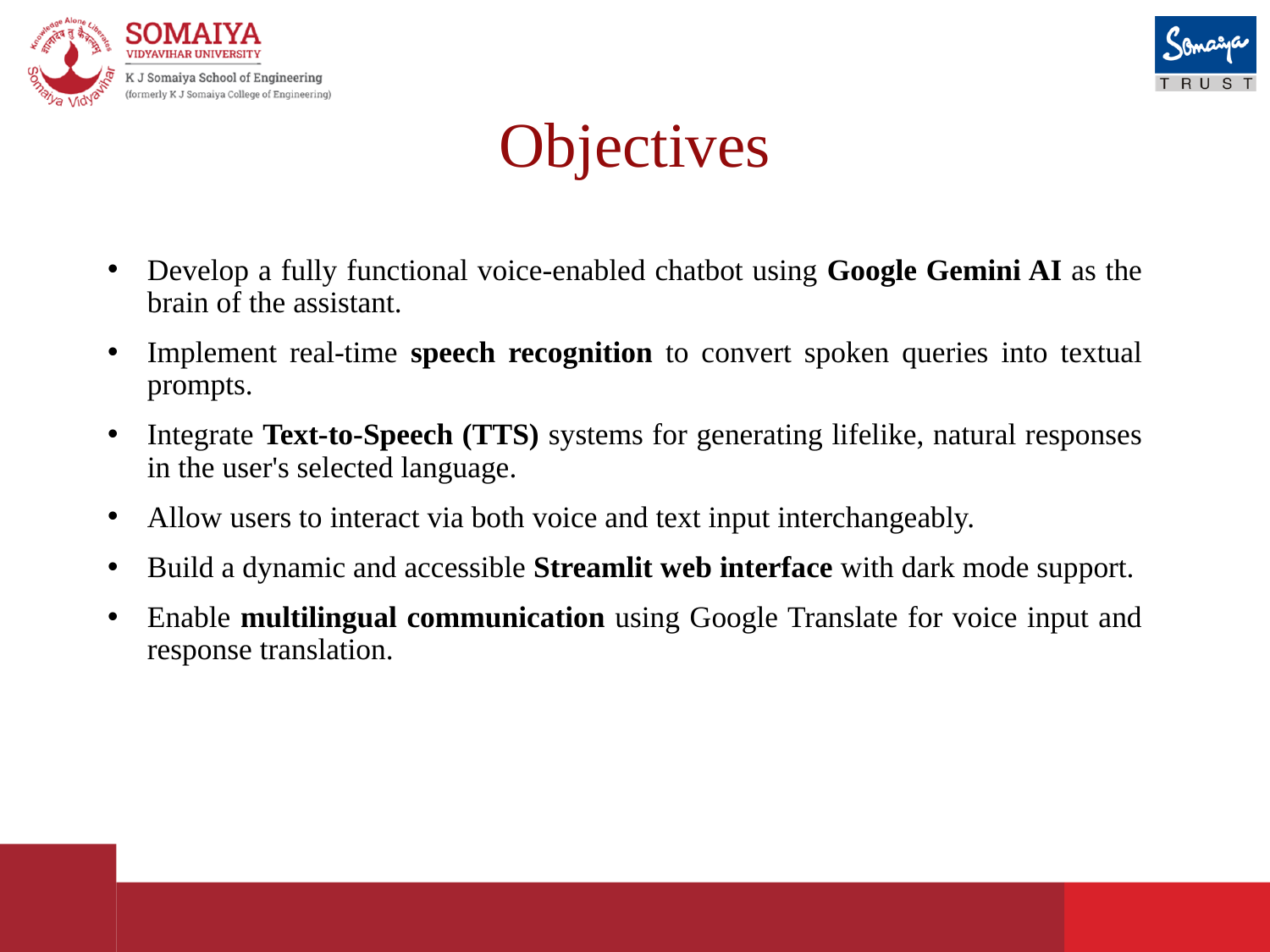

Objectives
Develop a fully functional voice-enabled chatbot using Google Gemini AI as the brain of the assistant.
Implement real-time speech recognition to convert spoken queries into textual prompts.
Integrate Text-to-Speech (TTS) systems for generating lifelike, natural responses in the user's selected language.
Allow users to interact via both voice and text input interchangeably.
Build a dynamic and accessible Streamlit web interface with dark mode support.
Enable multilingual communication using Google Translate for voice input and response translation.